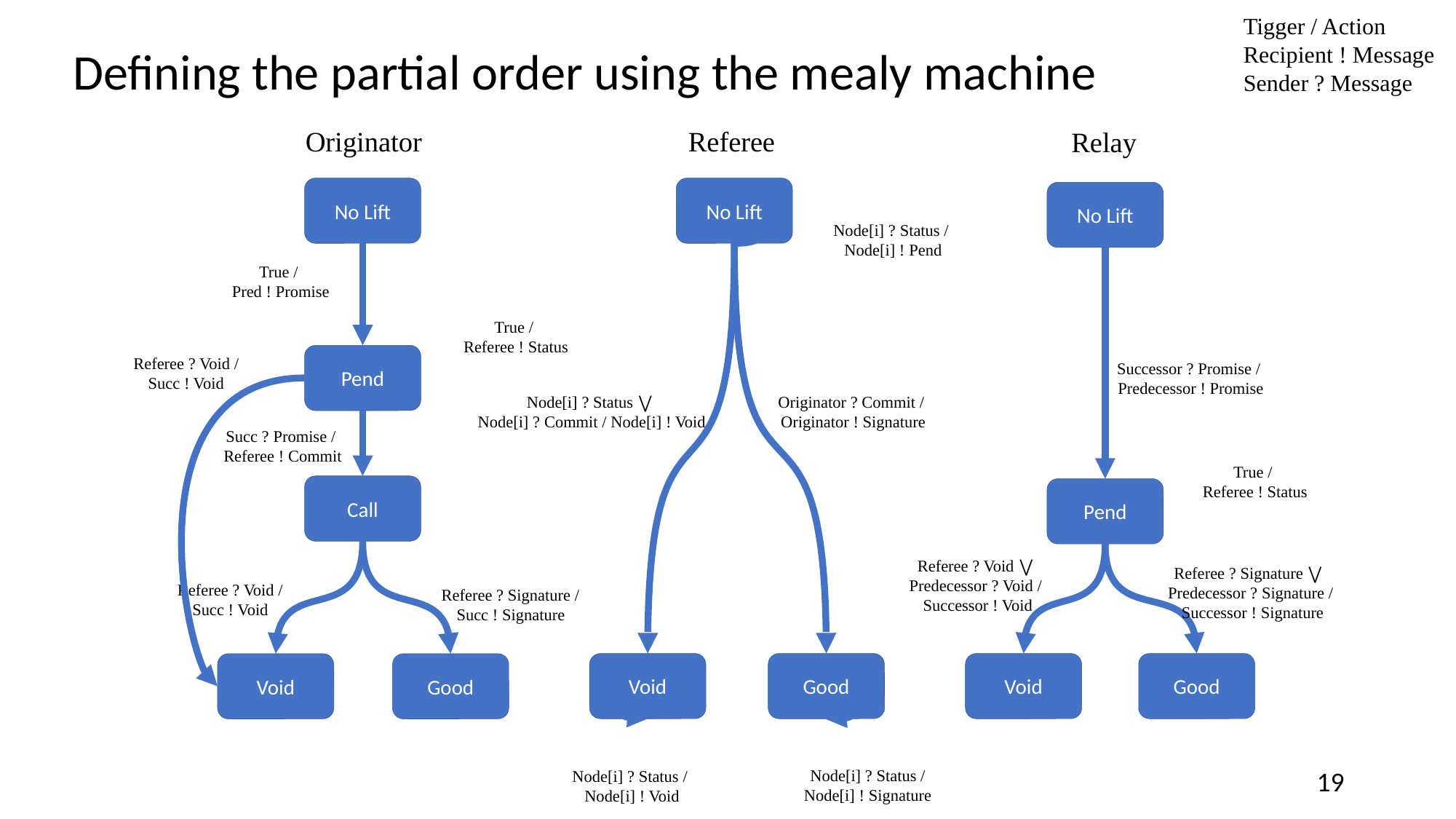

Tigger / Action
Recipient ! Message
Sender ? Message
No Lift
True /
Pred ! Promise
True /
Referee ! Status

Pend
Succ ? Promise /
 Referee ! Commit
Call
Referee ? Void /
Succ ! Void
Referee ? Signature /
Succ ! Signature
Void
Good
No Lift
Node[i] ? Status /
 Node[i] ! Pend
Node[i] ? Status ⋁
 Node[i] ? Commit / Node[i] ! Void
Originator ? Commit /
 Originator ! Signature
Void
Good
Node[i] ? Status /
Node[i] ! Signature
Node[i] ? Status /
Node[i] ! Void
No Lift
Successor ? Promise /
 Predecessor ! Promise
Pend
Referee ? Void ⋁ Predecessor ? Void /
 Successor ! Void
Referee ? Signature ⋁
Predecessor ? Signature /
 Successor ! Signature
Void
Good
Originator
Referee
Relay
Referee ? Void /
Succ ! Void
True /
Referee ! Status
# Defining the partial order using the mealy machine
19